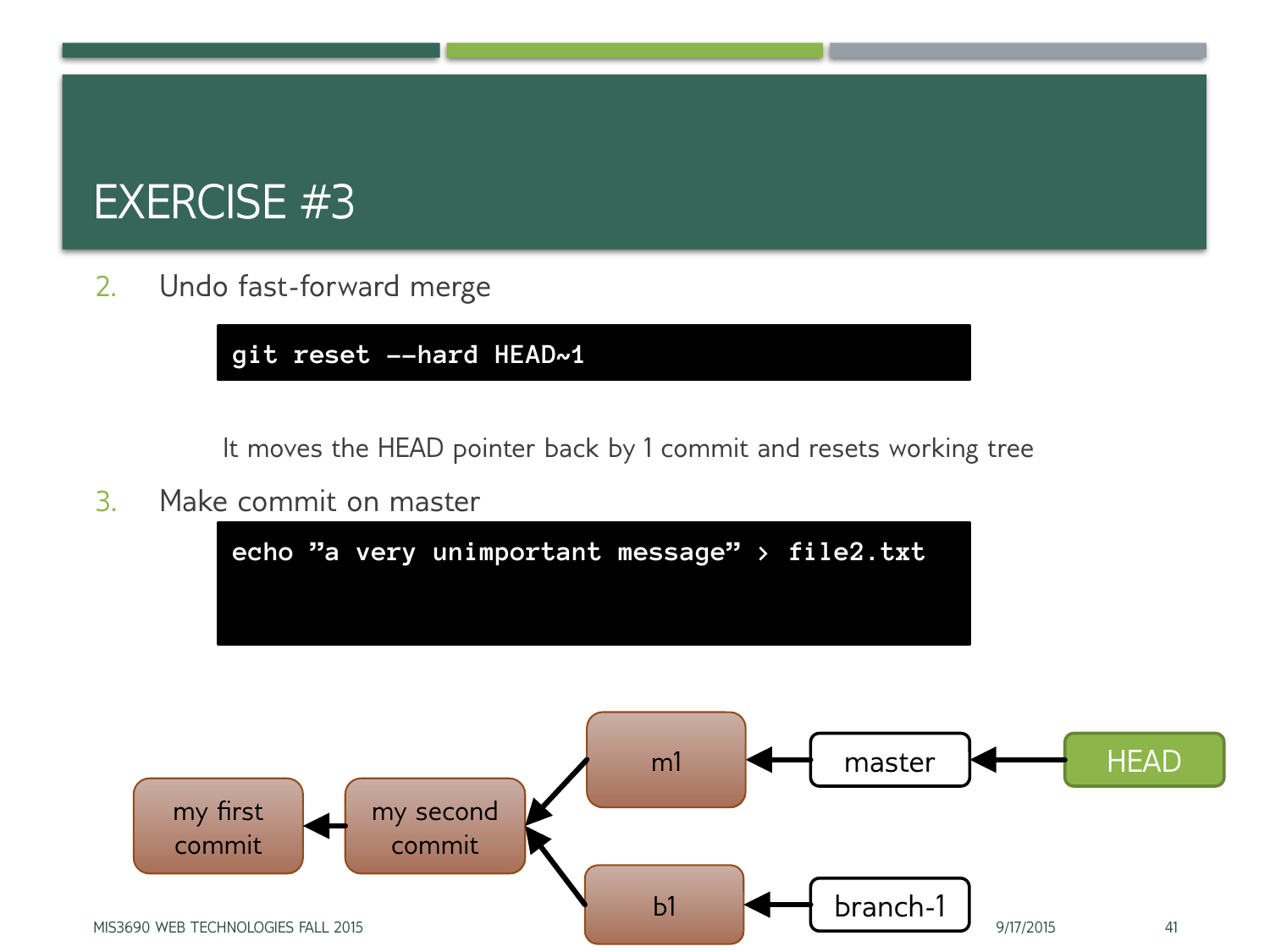

# Exercise #3
Undo fast-forward merge

	It moves the HEAD pointer back by 1 commit and resets working tree
Make commit on master
git reset --hard HEAD~1
echo ”a very unimportant message” > file2.txt
git add file2.txt
git commit -m ”m1”
m1
master
HEAD
my first commit
my second commit
b1
branch-1
MIS3690 Web Technologies Fall 2015
9/17/2015
41